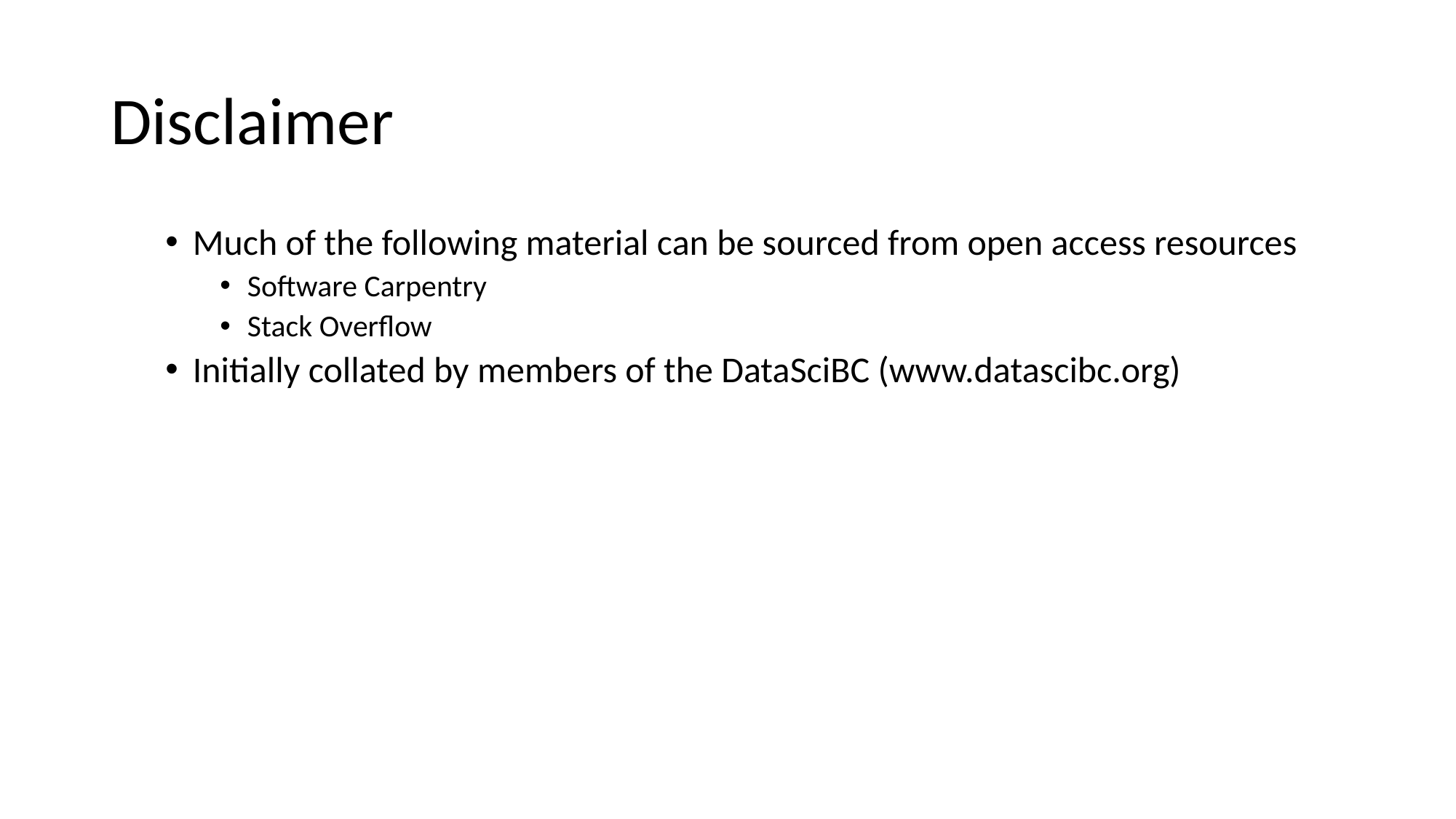

# Disclaimer
Much of the following material can be sourced from open access resources
Software Carpentry
Stack Overflow
Initially collated by members of the DataSciBC (www.datascibc.org)